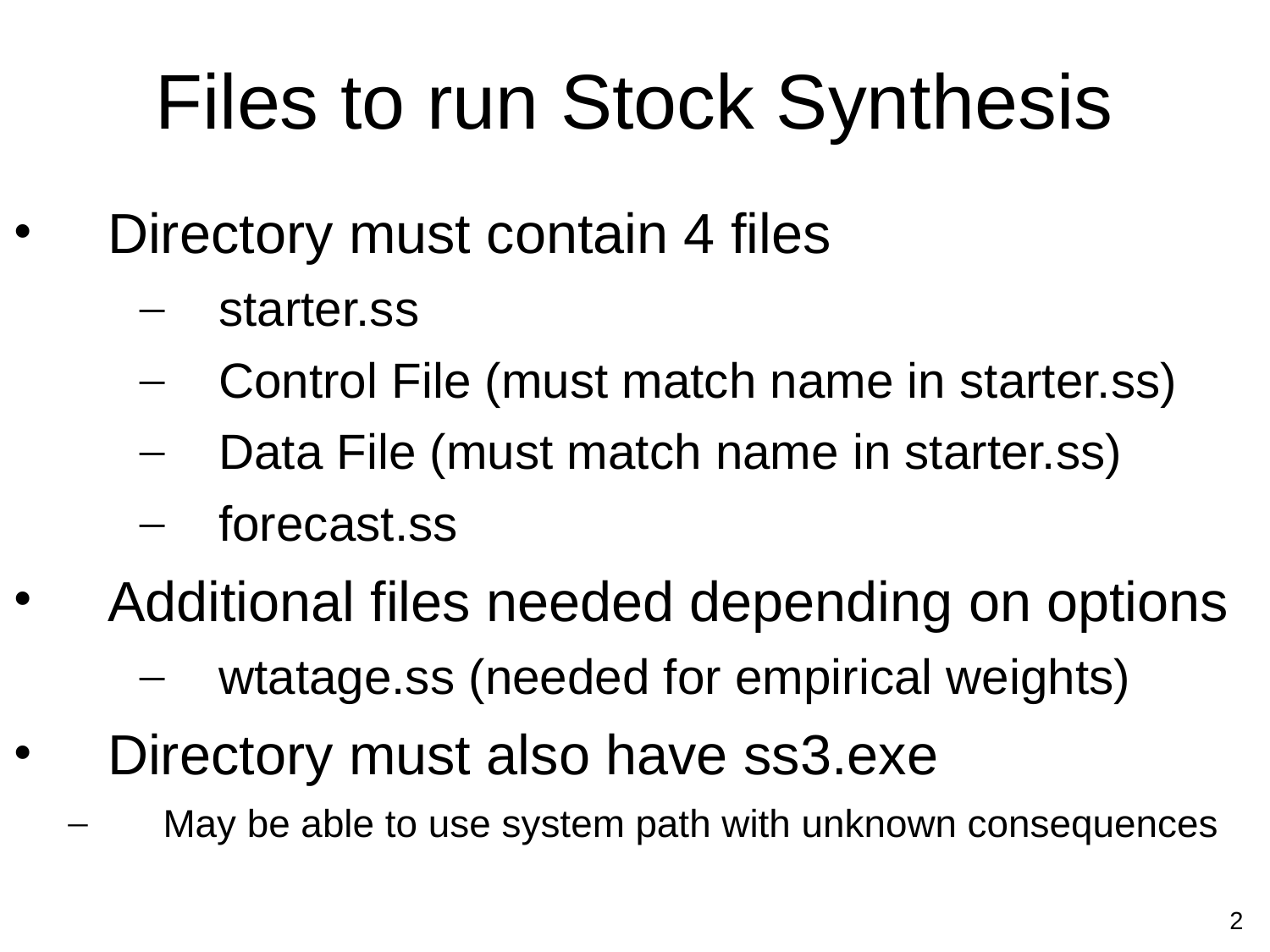

# Files to run Stock Synthesis
Directory must contain 4 files
starter.ss
Control File (must match name in starter.ss)
Data File (must match name in starter.ss)
forecast.ss
Additional files needed depending on options
wtatage.ss (needed for empirical weights)
Directory must also have ss3.exe
May be able to use system path with unknown consequences
2